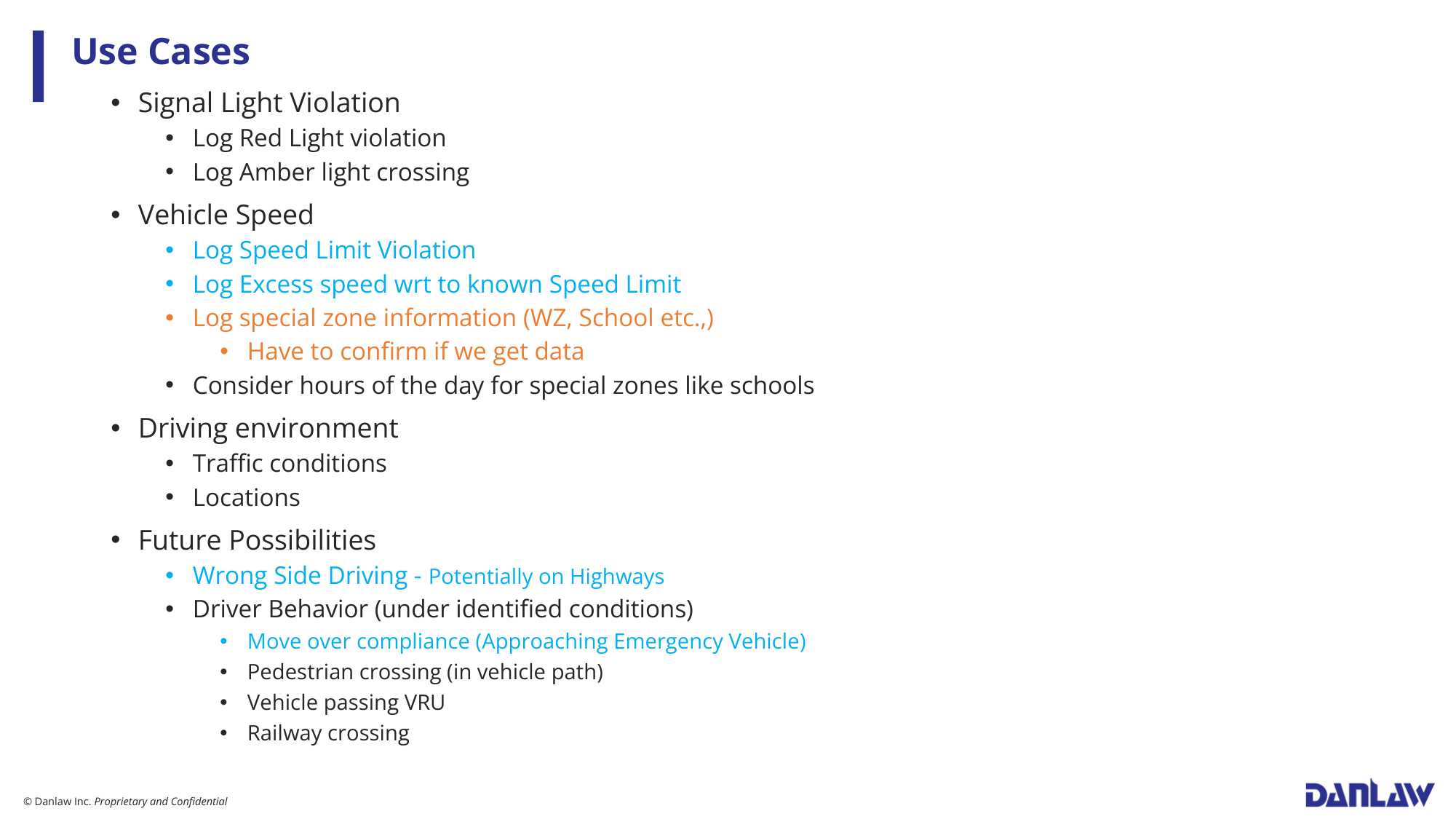

# Use Cases
Signal Light Violation
Log Red Light violation
Log Amber light crossing
Vehicle Speed
Log Speed Limit Violation
Log Excess speed wrt to known Speed Limit
Log special zone information (WZ, School etc.,)
Have to confirm if we get data
Consider hours of the day for special zones like schools
Driving environment
Traffic conditions
Locations
Future Possibilities
Wrong Side Driving - Potentially on Highways
Driver Behavior (under identified conditions)
Move over compliance (Approaching Emergency Vehicle)
Pedestrian crossing (in vehicle path)
Vehicle passing VRU
Railway crossing